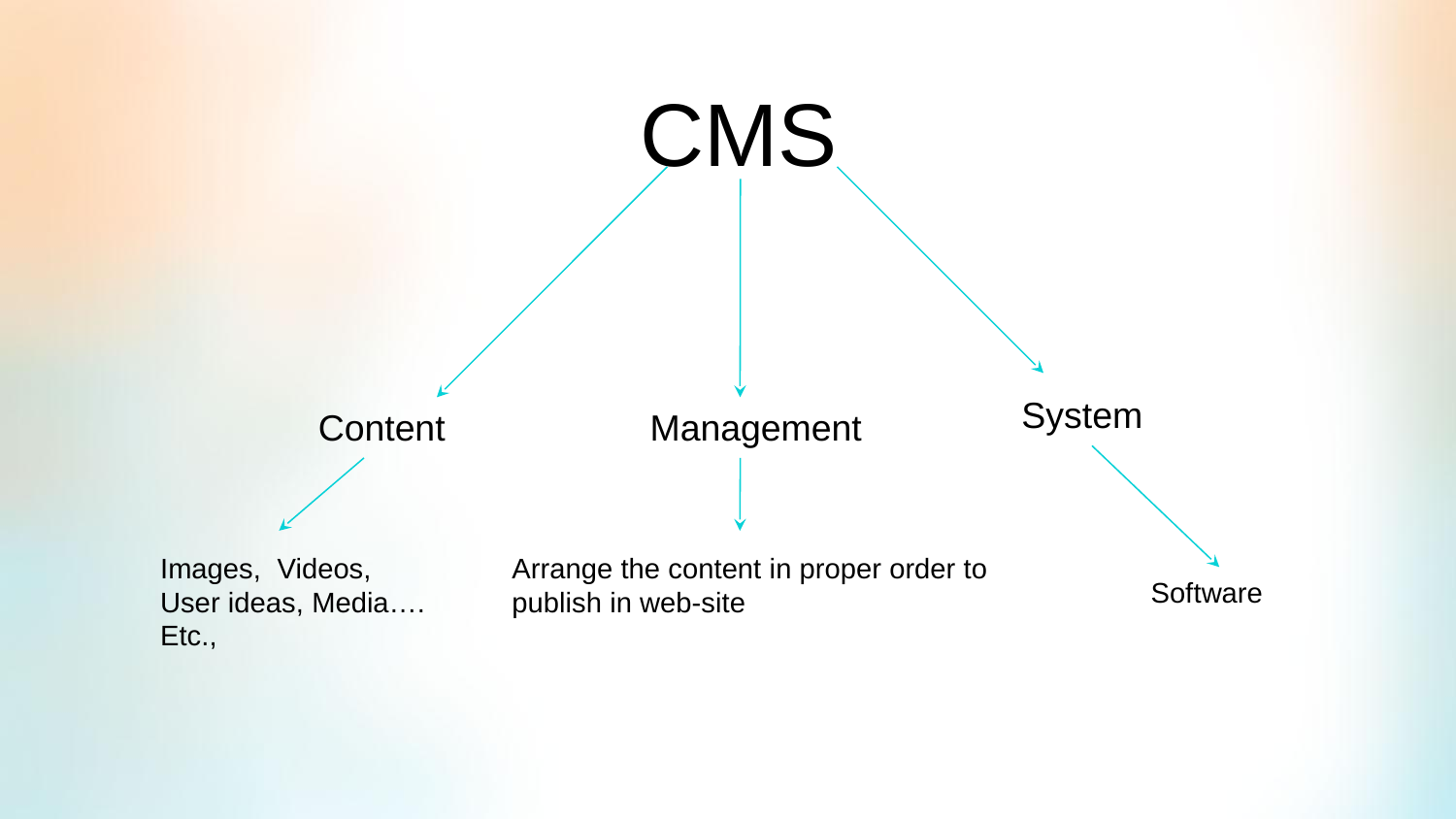

CMS
System
      Content
    Management
Images,  Videos,
User ideas, Media…. Etc.,
Arrange the content in proper order to
publish in web-site
 Software